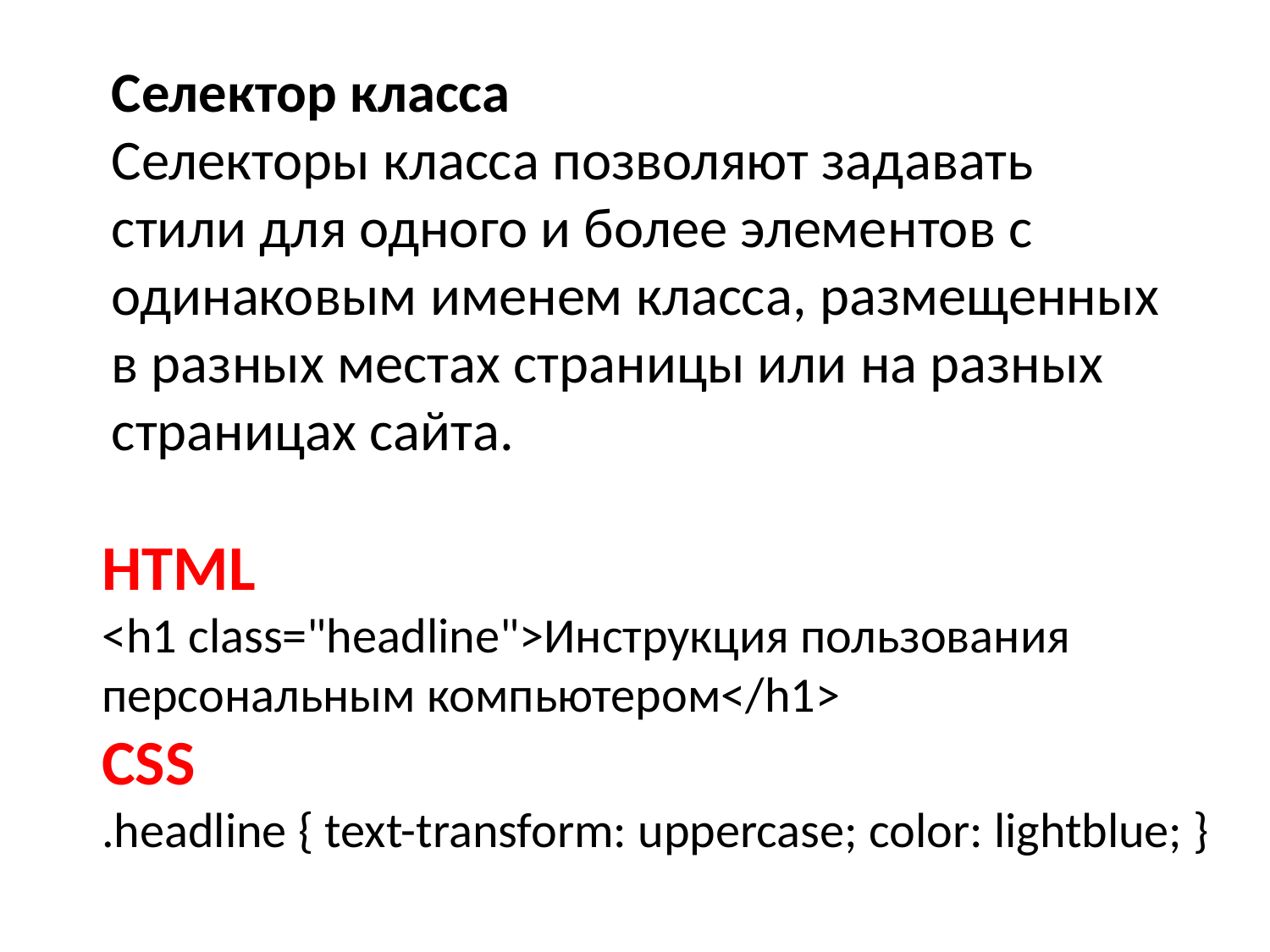

Селектор класса
Селекторы класса позволяют задавать стили для одного и более элементов с одинаковым именем класса, размещенных в разных местах страницы или на разных страницах сайта.

HTML
<h1 class="headline">Инструкция пользования персональным компьютером</h1>
CSS
.headline { text-transform: uppercase; color: lightblue; }